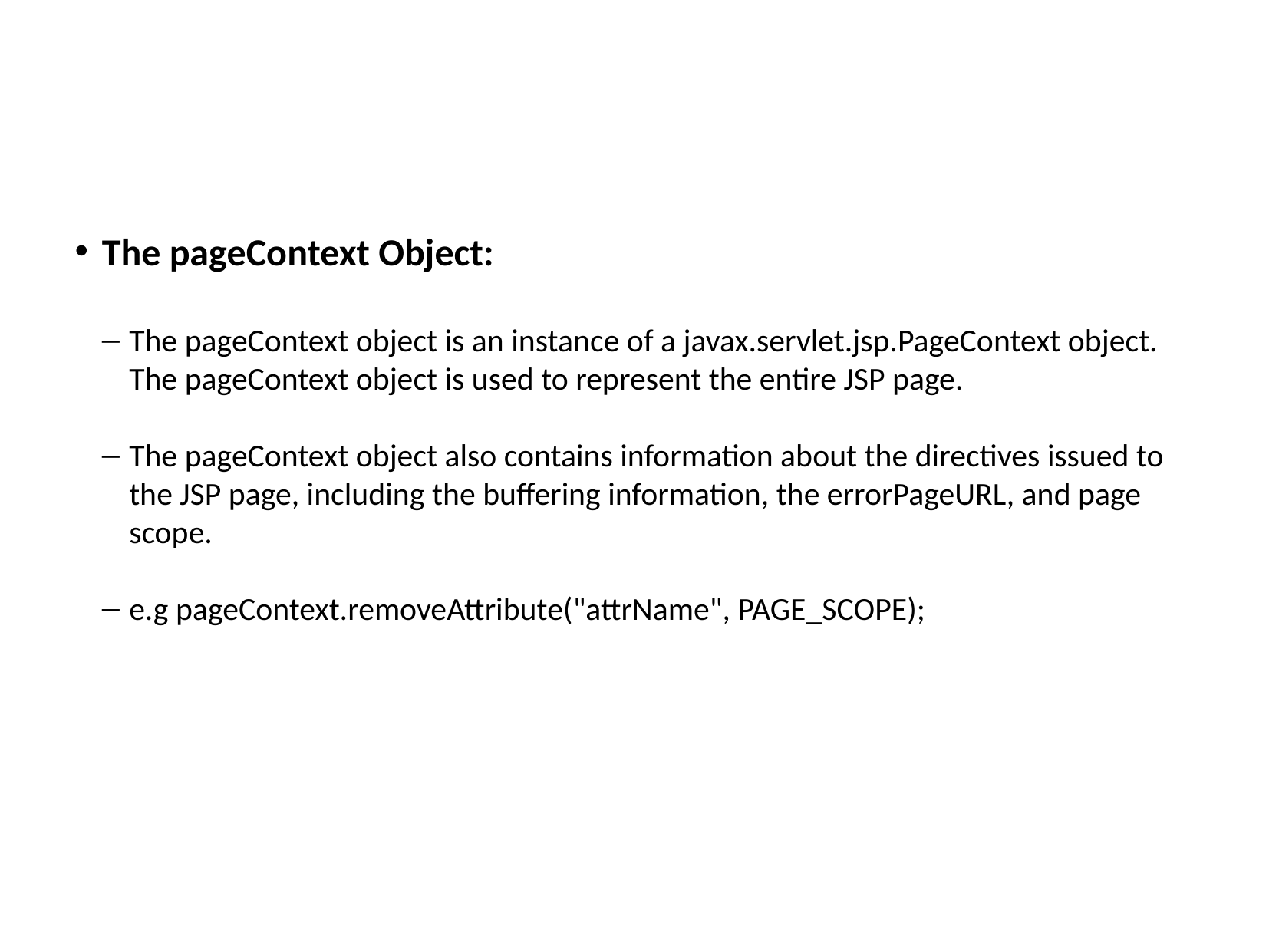

The pageContext Object:

The pageContext object is an instance of a javax.servlet.jsp.PageContext object. The pageContext object is used to represent the entire JSP page.

The pageContext object also contains information about the directives issued to the JSP page, including the buffering information, the errorPageURL, and page scope.

e.g pageContext.removeAttribute("attrName", PAGE_SCOPE);